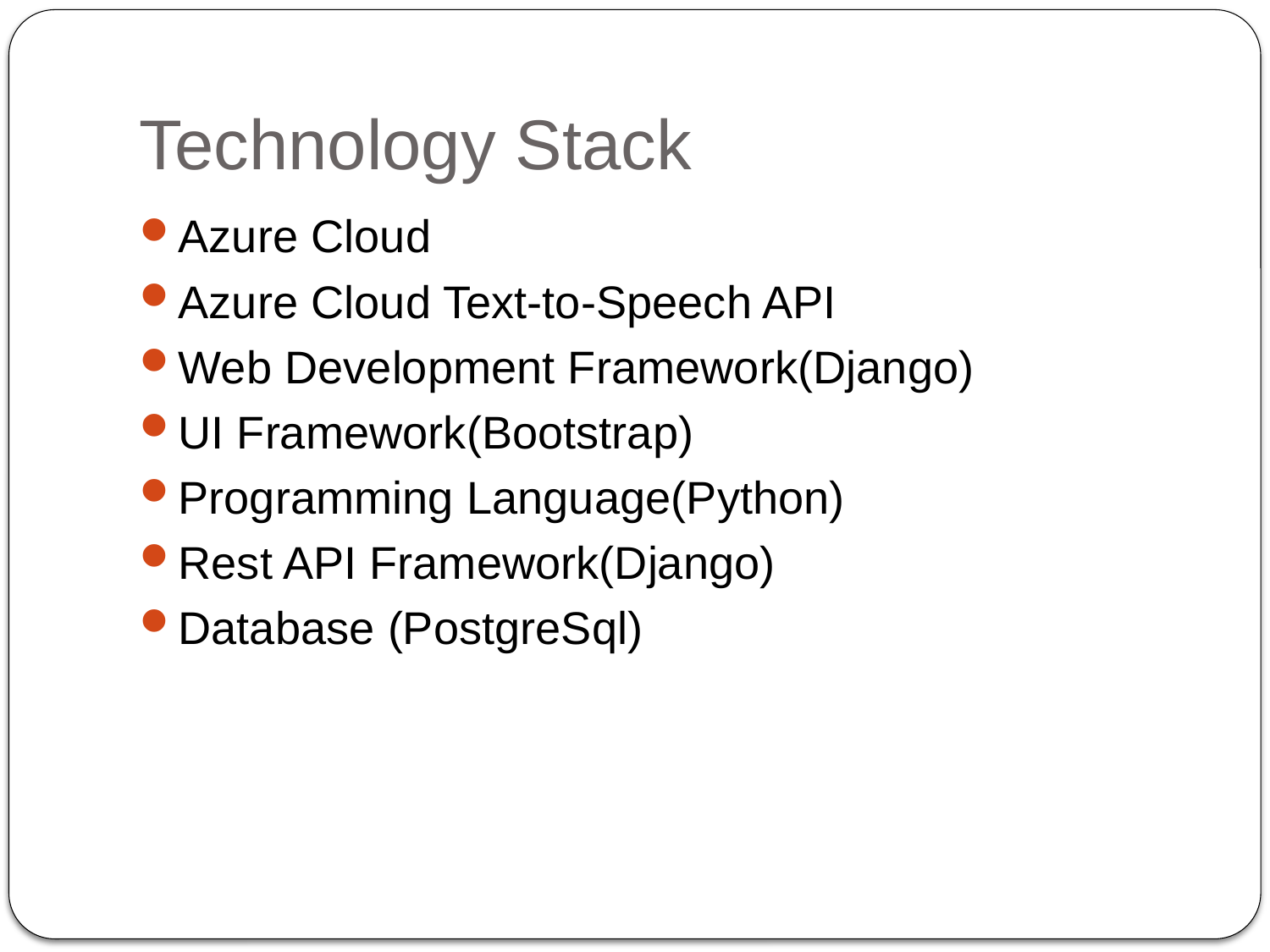

# Technology Stack
Azure Cloud
Azure Cloud Text-to-Speech API
Web Development Framework(Django)
UI Framework(Bootstrap)
Programming Language(Python)
Rest API Framework(Django)
Database (PostgreSql)